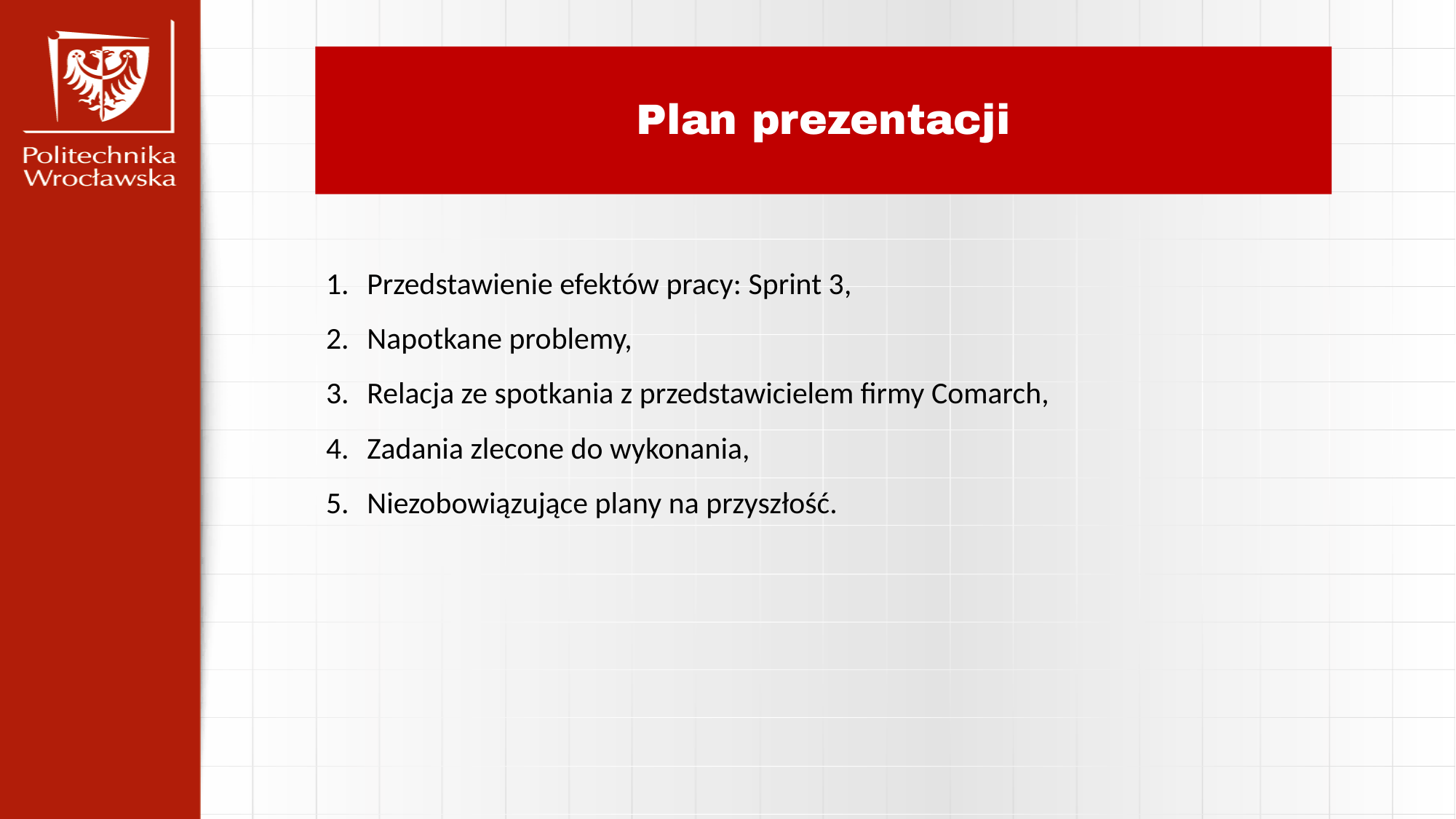

Plan prezentacji
Przedstawienie efektów pracy: Sprint 3,
Napotkane problemy,
Relacja ze spotkania z przedstawicielem firmy Comarch,
Zadania zlecone do wykonania,
Niezobowiązujące plany na przyszłość.